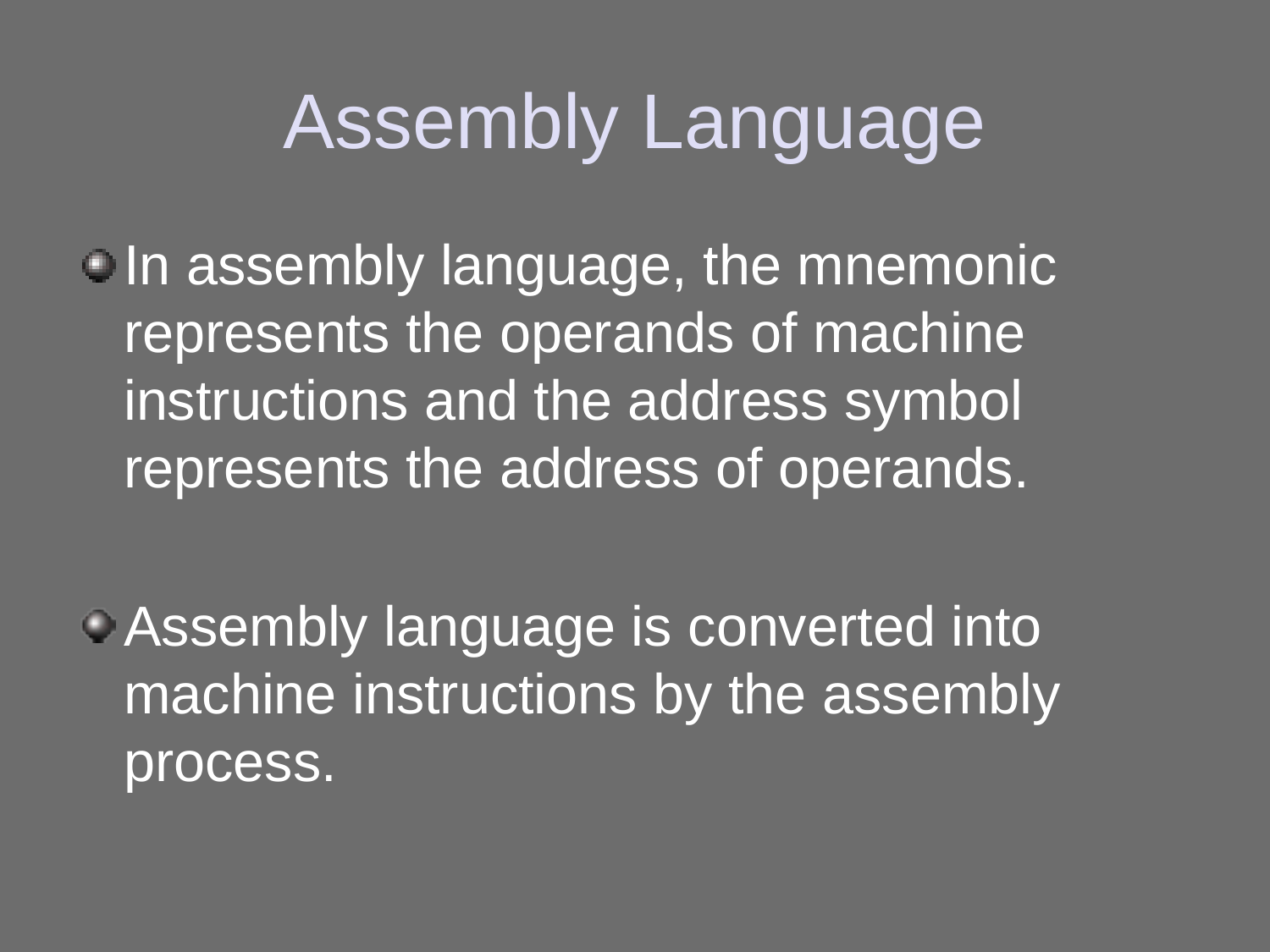

# Assembly Language
In assembly language, the mnemonic represents the operands of machine instructions and the address symbol represents the address of operands.

Assembly language is converted into machine instructions by the assembly process.